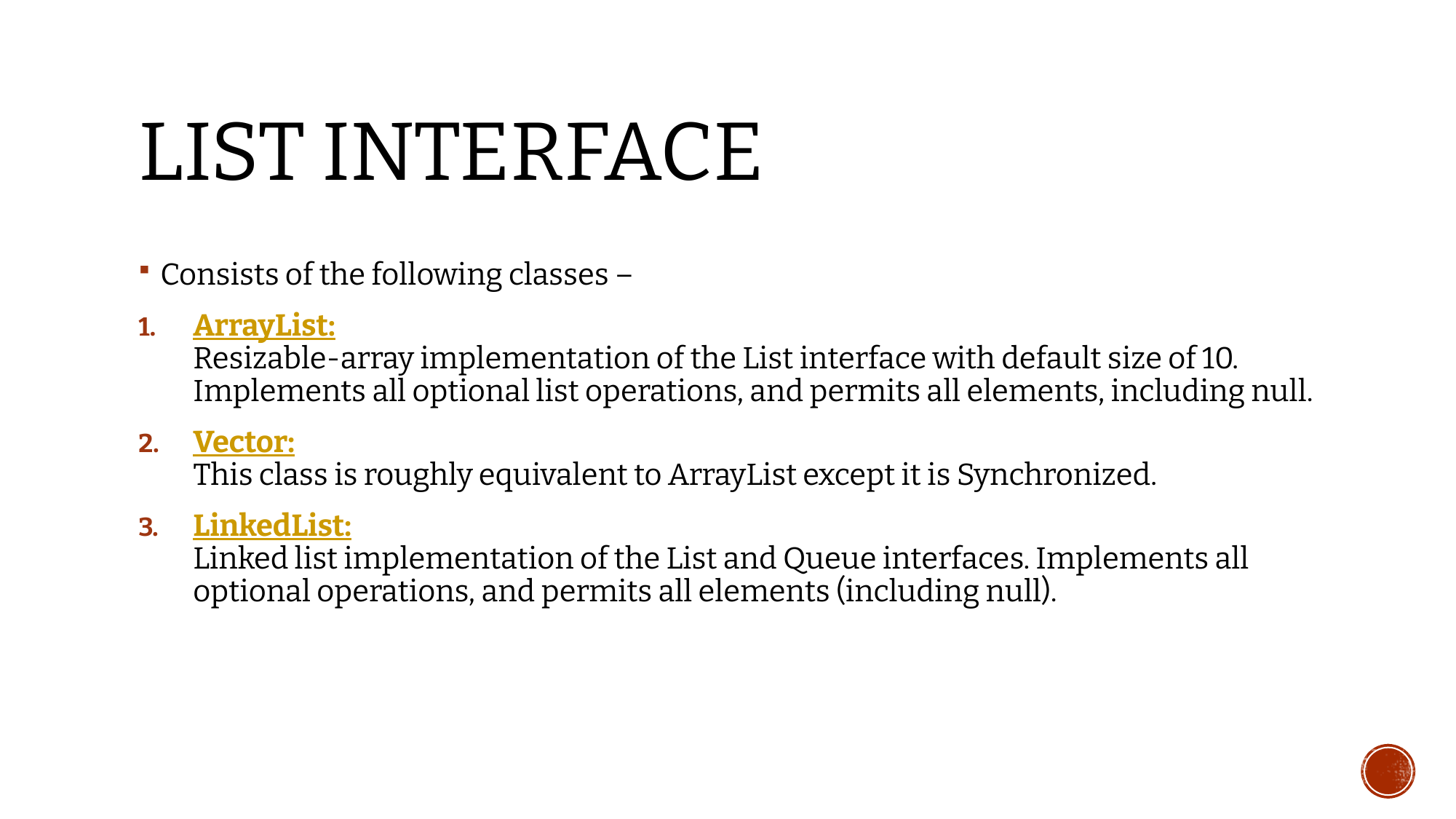

# List interface
Consists of the following classes –
ArrayList:
Resizable-array implementation of the List interface with default size of 10. Implements all optional list operations, and permits all elements, including null.
Vector:
This class is roughly equivalent to ArrayList except it is Synchronized.
LinkedList:
Linked list implementation of the List and Queue interfaces. Implements all optional operations, and permits all elements (including null).